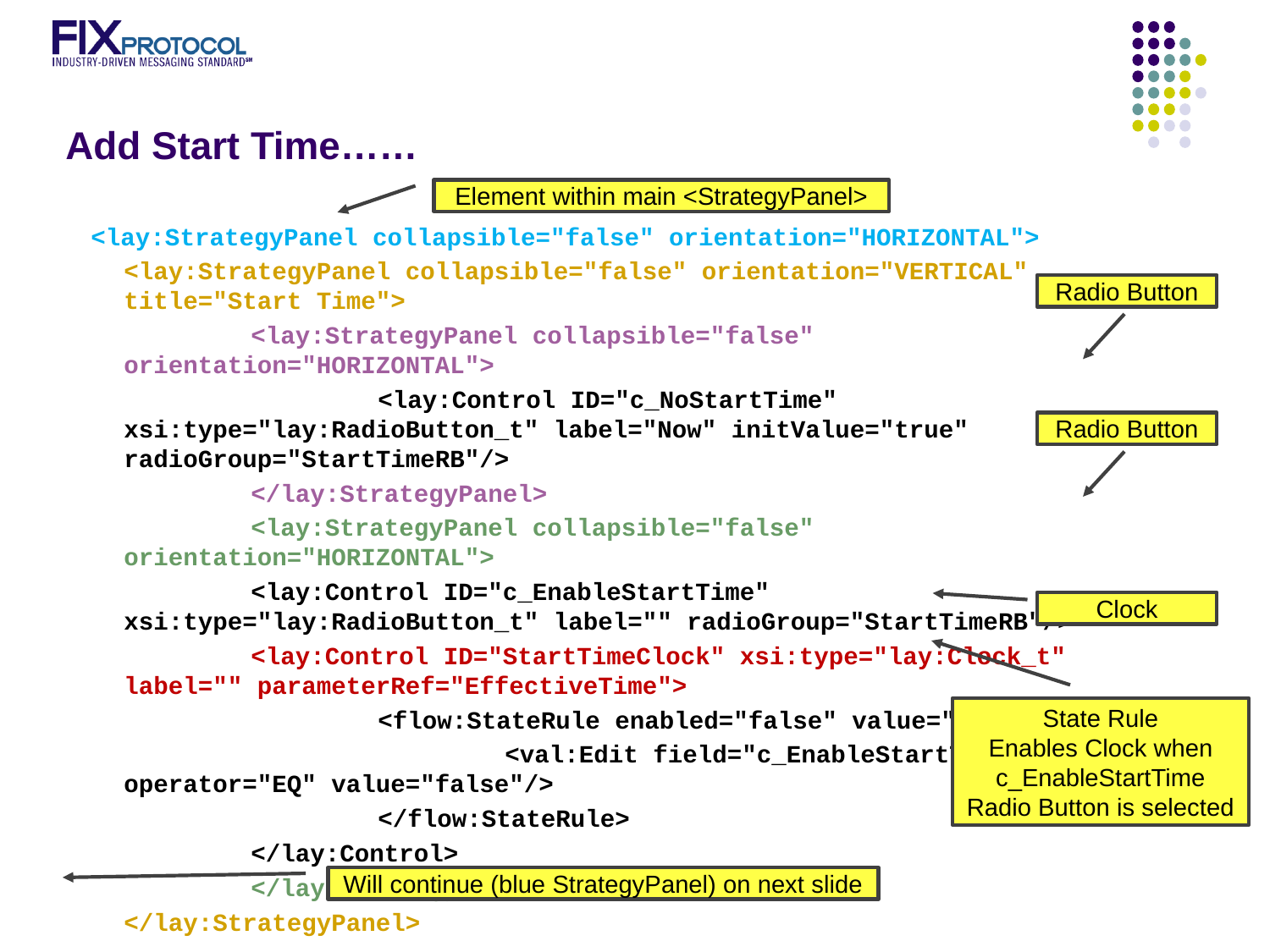

# Add Start Time……

 <lay:StrategyPanel collapsible="false" orientation="HORIZONTAL">
	<lay:StrategyPanel collapsible="false" orientation="VERTICAL" title="Start Time">
		<lay:StrategyPanel collapsible="false" orientation="HORIZONTAL">
			<lay:Control ID="c_NoStartTime" xsi:type="lay:RadioButton_t" label="Now" initValue="true" radioGroup="StartTimeRB"/>
		</lay:StrategyPanel>
		<lay:StrategyPanel collapsible="false" orientation="HORIZONTAL">
		<lay:Control ID="c_EnableStartTime" xsi:type="lay:RadioButton_t" label="" radioGroup="StartTimeRB"/>
		<lay:Control ID="StartTimeClock" xsi:type="lay:Clock_t" label="" parameterRef="EffectiveTime">
			<flow:StateRule enabled="false" value="{NULL}">
				<val:Edit field="c_EnableStartTime" operator="EQ" value="false"/>
			</flow:StateRule>
		</lay:Control>
		</lay:StrategyPanel>
	</lay:StrategyPanel>

Element within main <StrategyPanel>
Radio Button
Radio Button
Clock
State Rule
Enables Clock when c_EnableStartTime Radio Button is selected
Will continue (blue StrategyPanel) on next slide